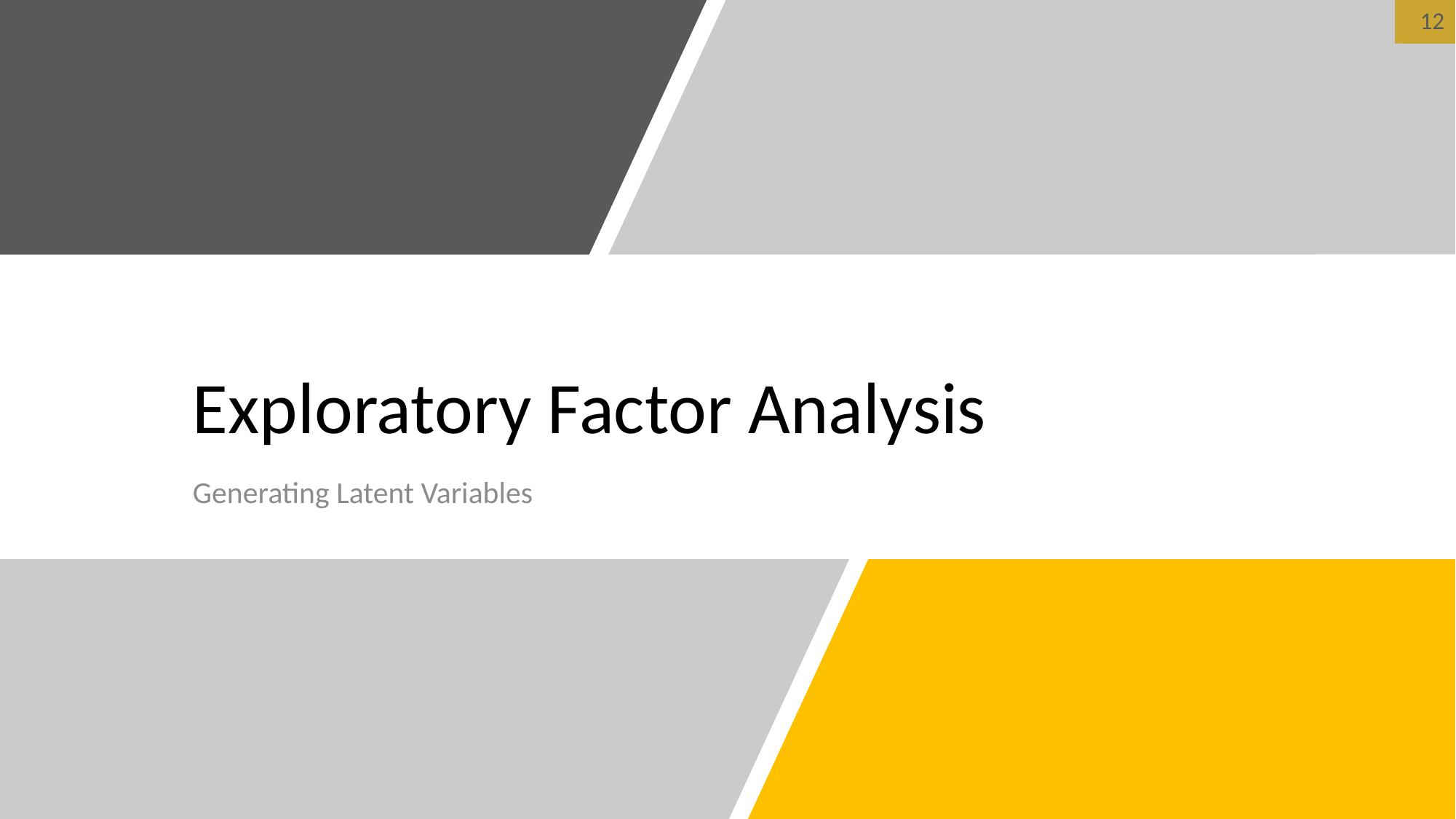

# Exploratory Factor Analysis
Generating Latent Variables